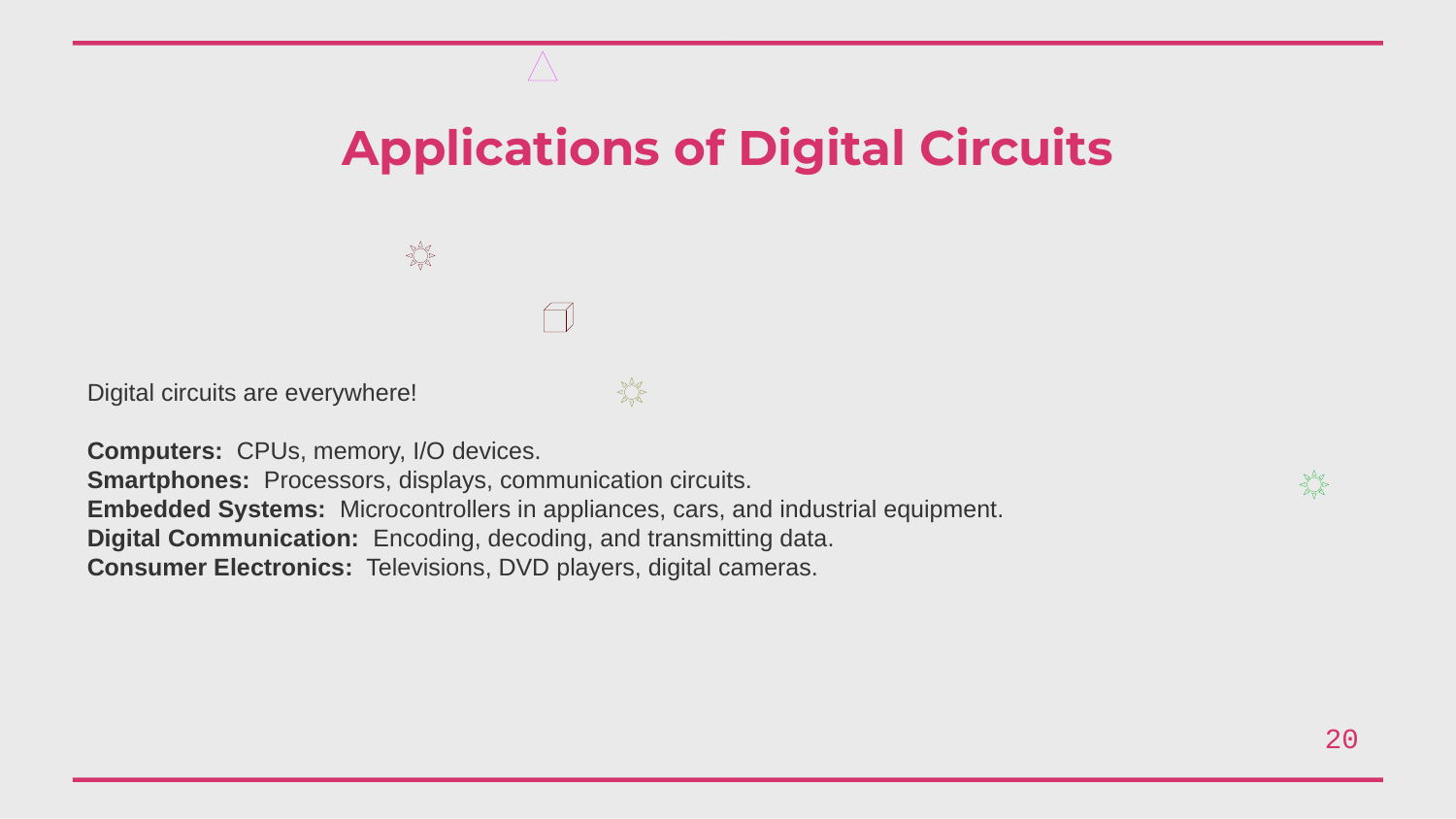

Applications of Digital Circuits

Digital circuits are everywhere!

Computers:  CPUs, memory, I/O devices.
Smartphones:  Processors, displays, communication circuits.
Embedded Systems:  Microcontrollers in appliances, cars, and industrial equipment.
Digital Communication:  Encoding, decoding, and transmitting data.
Consumer Electronics:  Televisions, DVD players, digital cameras.

20